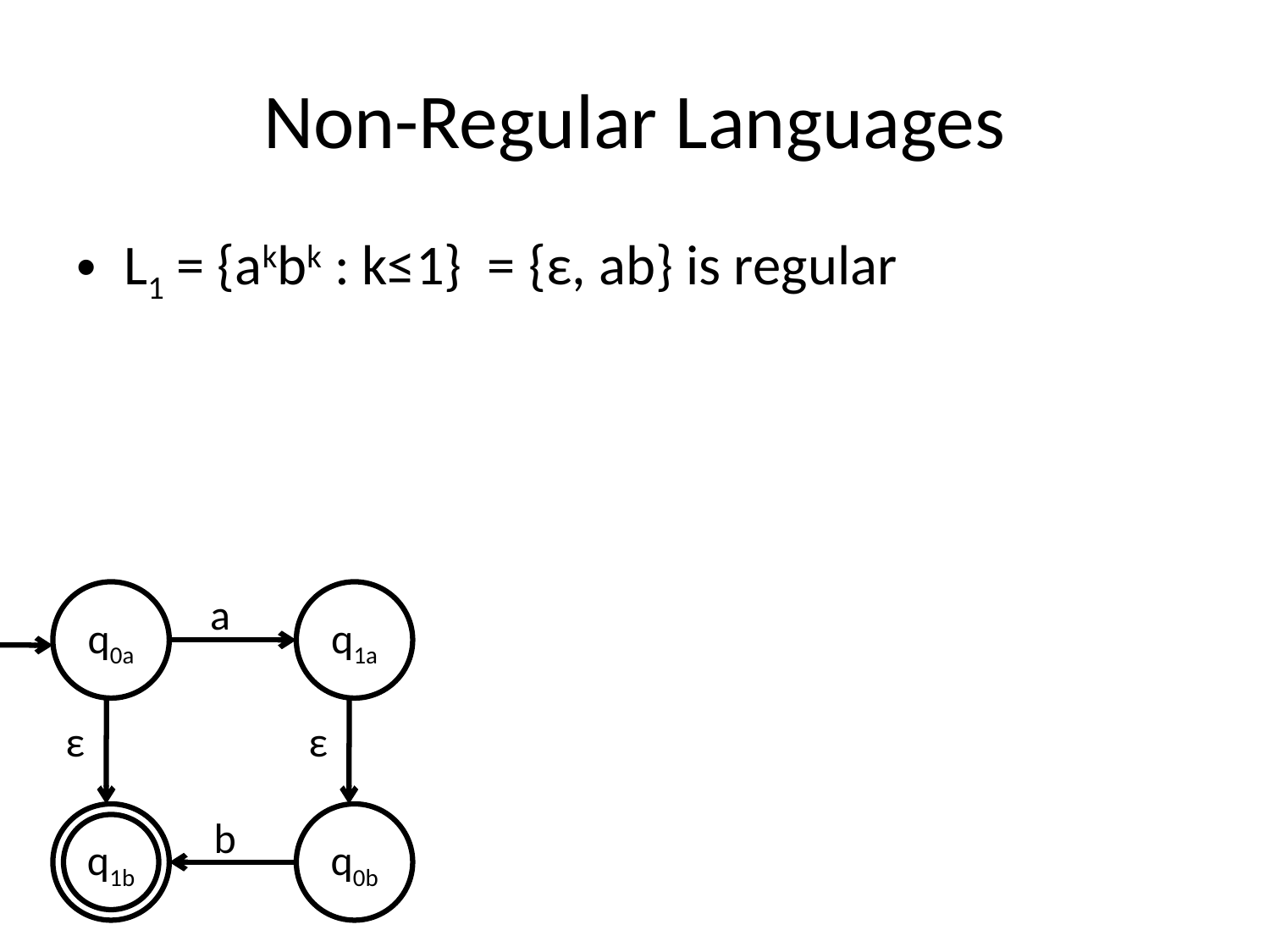

# Non-Regular Languages
L1 = {akbk : k≤1}  = {ε, ab} is regular
q0a
a
q1a
ε
ε
q1b
q0b
b